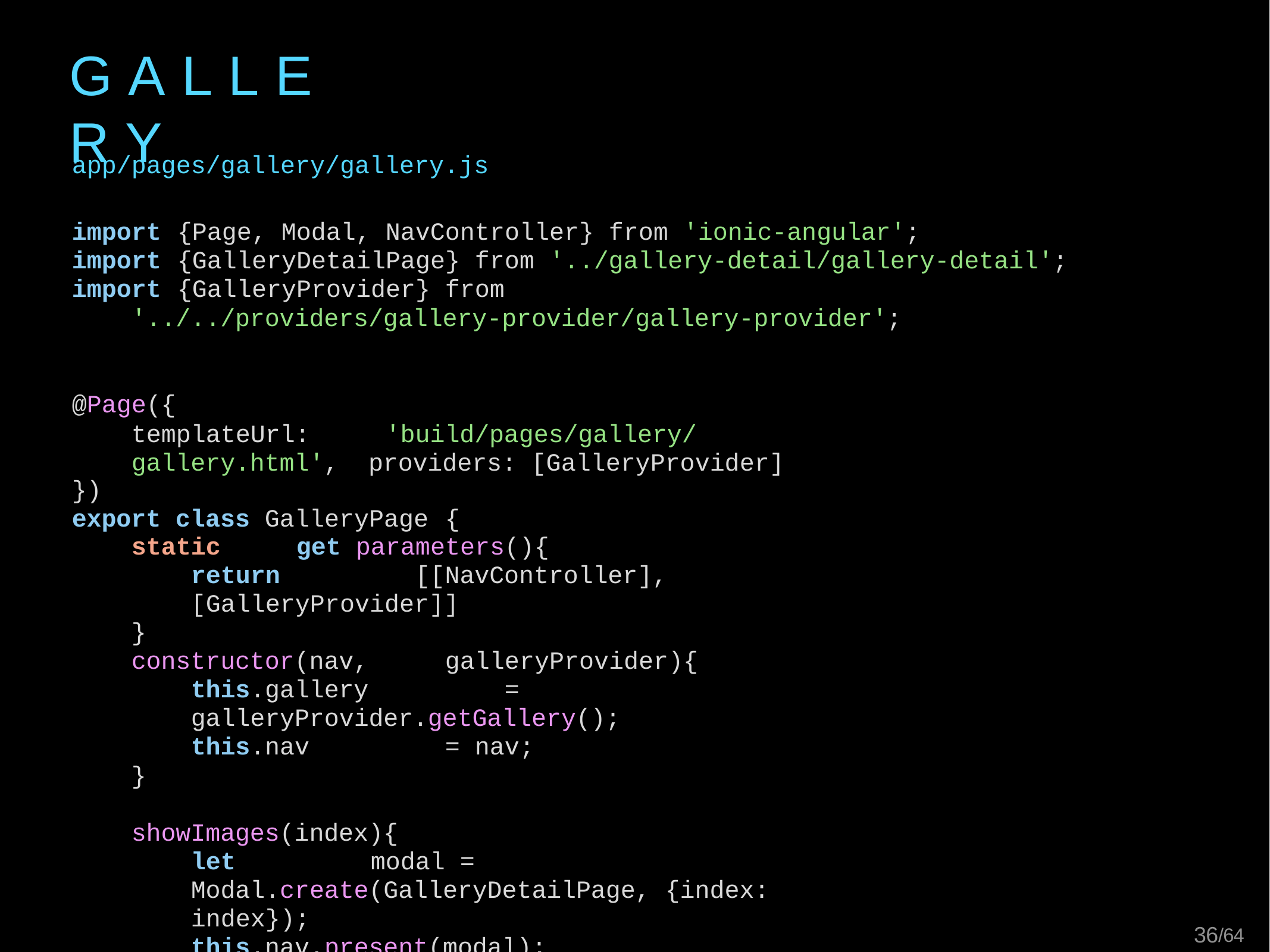

# G A L L E R Y
app/pages/gallery/gallery.js

import	{Page,	Modal,	NavController}	from	'ionic-angular';
import	{GalleryDetailPage}	from	'../gallery-detail/gallery-detail';
import	{GalleryProvider}	from
'../../providers/gallery-provider/gallery-provider';

@Page({
templateUrl:	'build/pages/gallery/gallery.html',  providers: [GalleryProvider]
})
export class GalleryPage	{
static	get	parameters(){
return	[[NavController], [GalleryProvider]]
}
constructor(nav,	galleryProvider){
this.gallery	=	galleryProvider.getGallery();
this.nav	=	nav;
}

showImages(index){
let	modal	=	Modal.create(GalleryDetailPage, {index: index});
this.nav.present(modal);
}
}
36/64